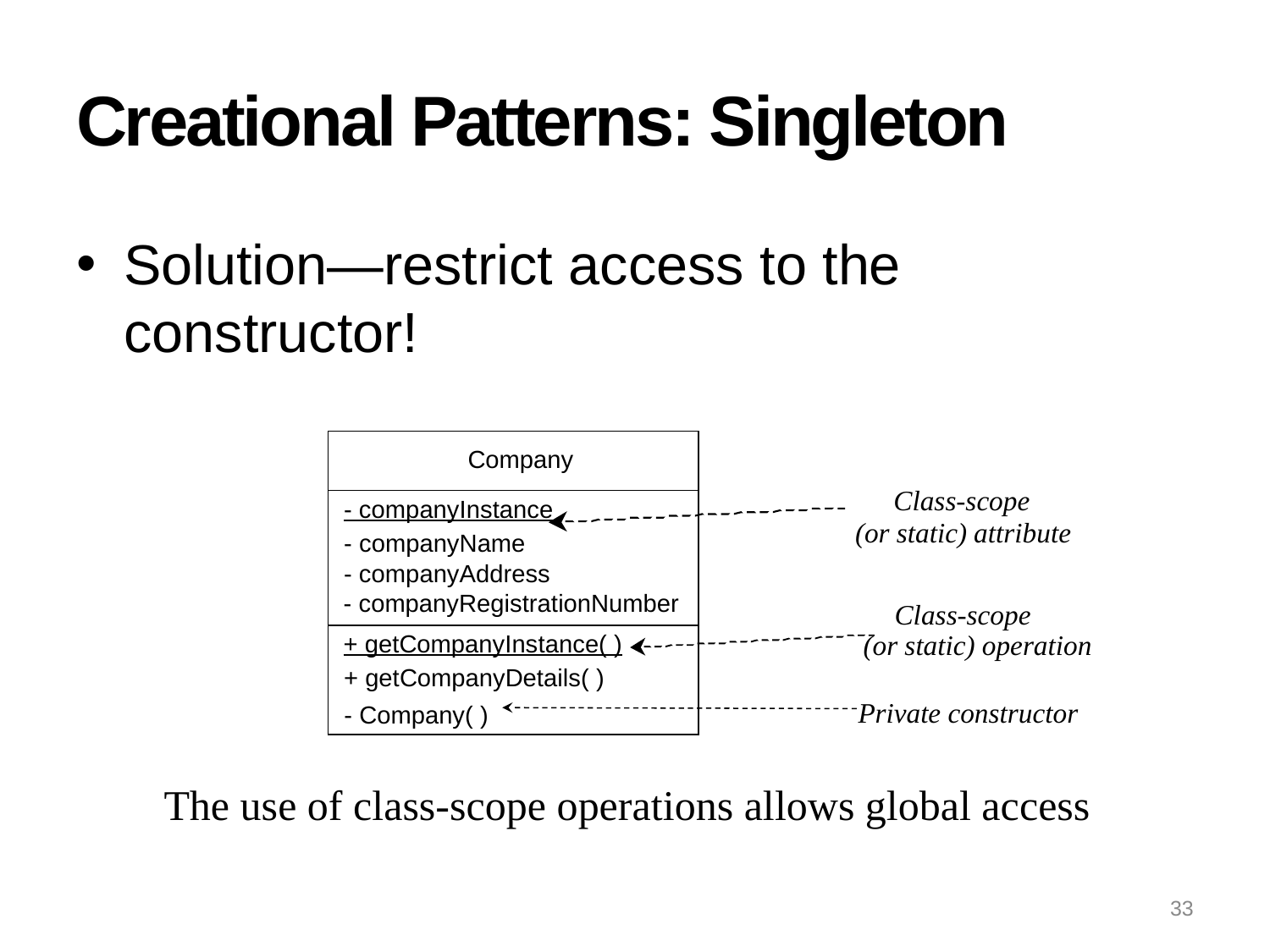

# Creational Patterns: Singleton
Solution—restrict access to the constructor!

Company

Class-scope

- companyInstance

 (or static) attribute

- companyName

- companyAddress

- companyRegistrationNumber
Class-scope

 (or static) operation

+ getCompanyInstance( )

+ getCompanyDetails( )
 Private constructor
- Company( )

The use of class-scope operations allows global access
33